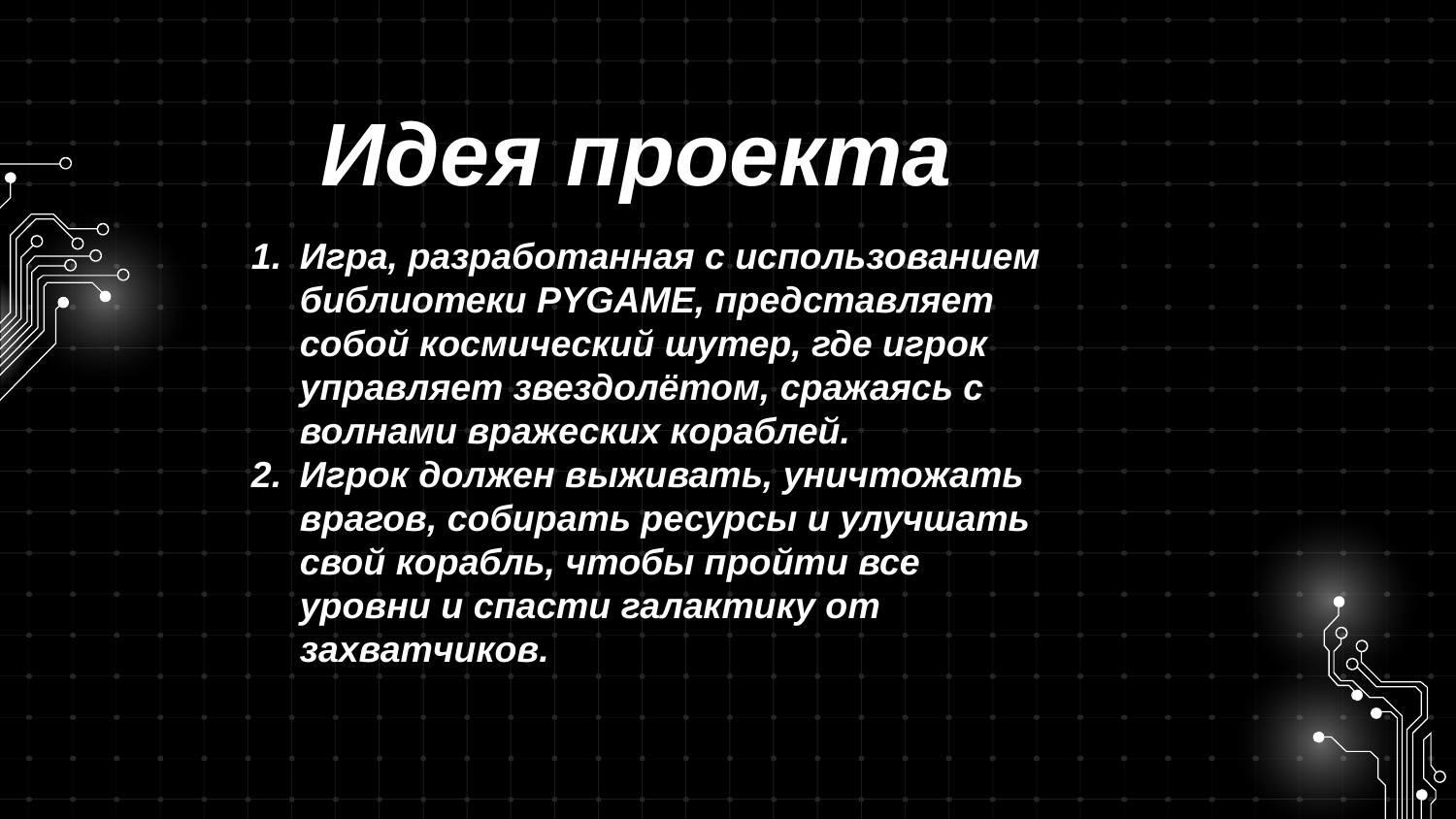

# Идея проекта
Игра, разработанная с использованием библиотеки PYGAME, представляет собой космический шутер, где игрок управляет звездолётом, сражаясь с волнами вражеских кораблей.
Игрок должен выживать, уничтожать врагов, собирать ресурсы и улучшать свой корабль, чтобы пройти все уровни и спасти галактику от захватчиков.